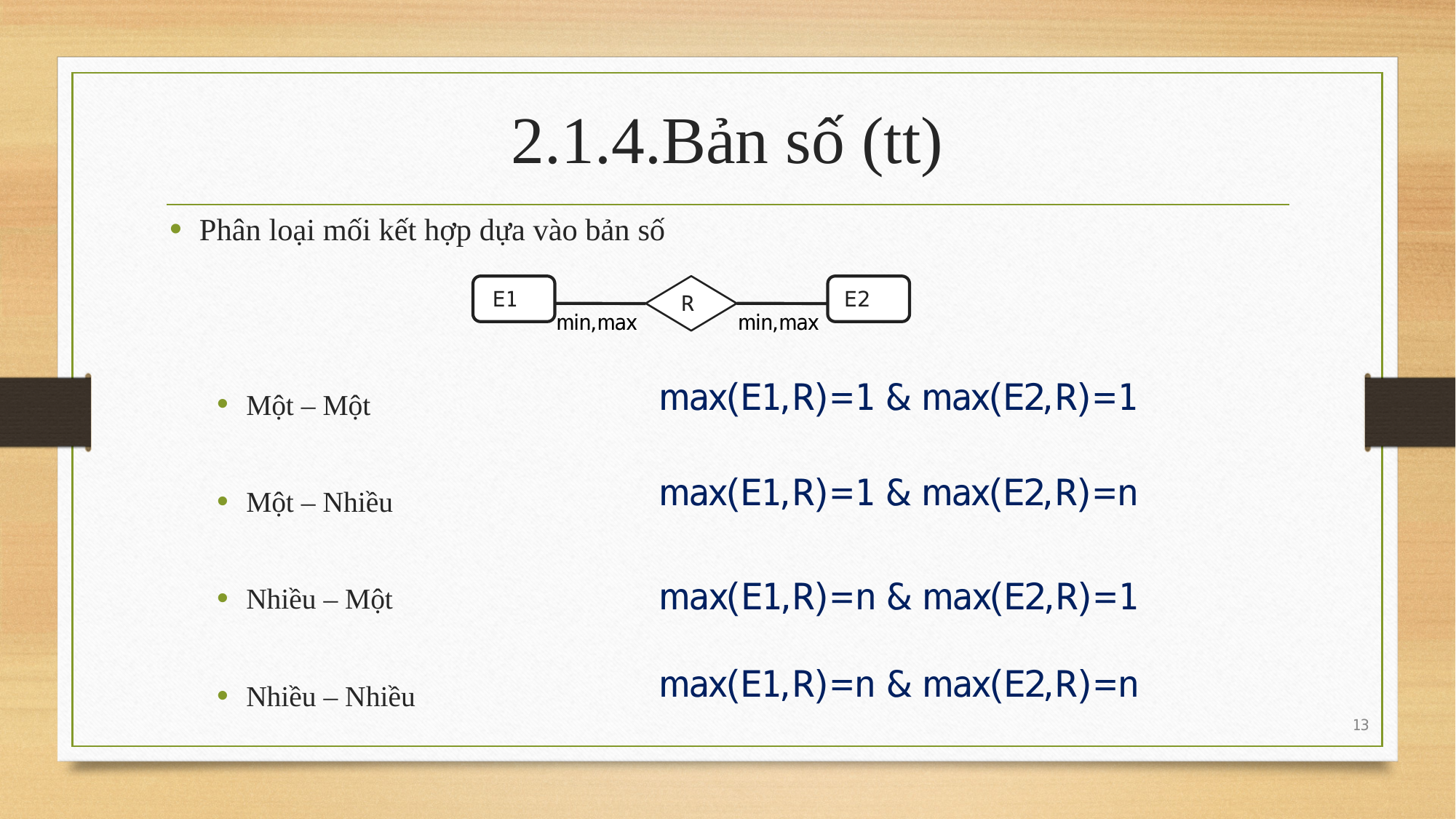

# 2.1.4.Bản số (tt)
Phân loại mối kết hợp dựa vào bản số

Một – Một

Một – Nhiều

Nhiều – Một

Nhiều – Nhiều

    R

E2
E1
min,max
min,max
max(E1,R)=1 & max(E2,R)=1
max(E1,R)=1 & max(E2,R)=n
max(E1,R)=n & max(E2,R)=1
max(E1,R)=n & max(E2,R)=n
13